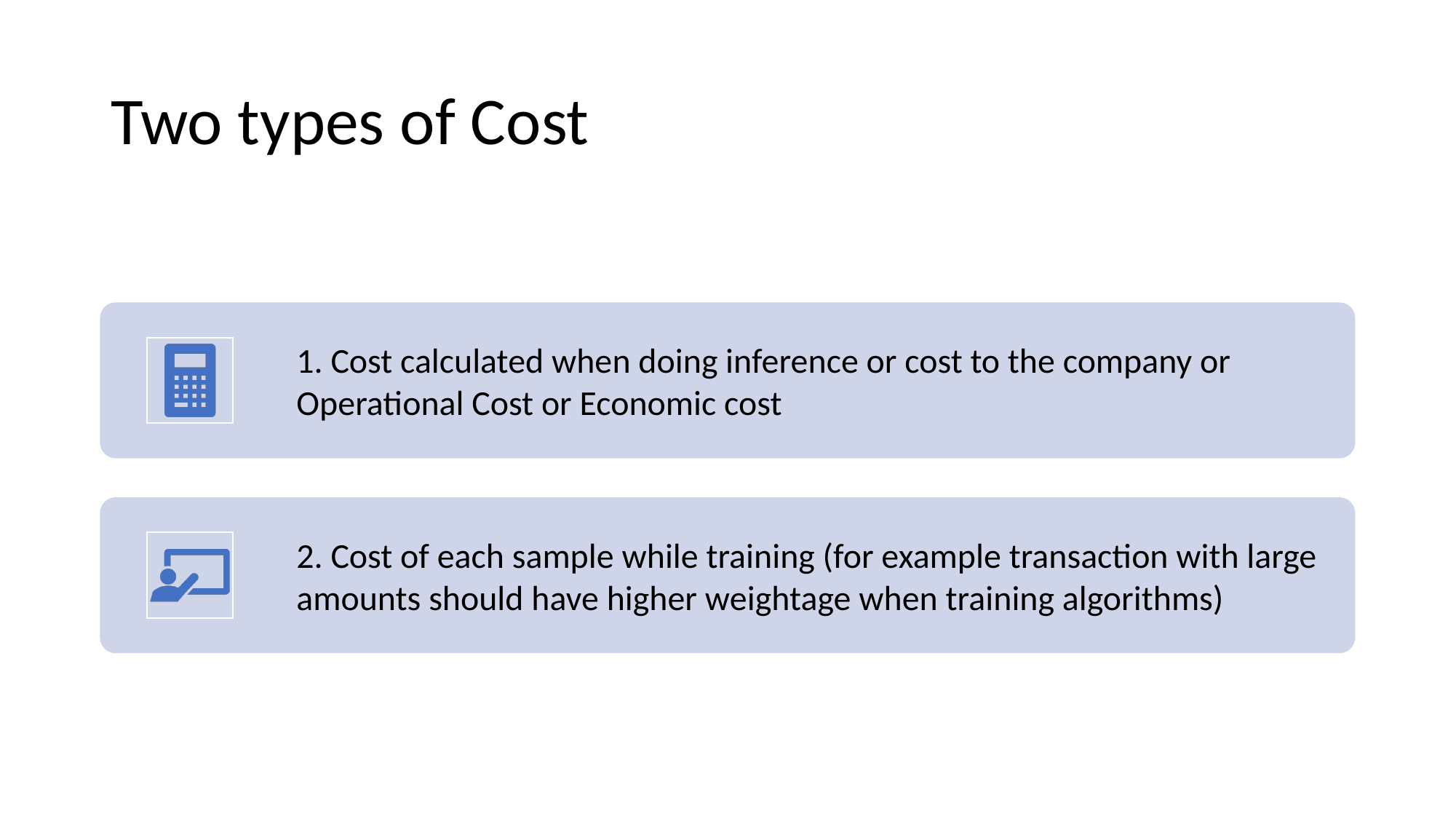

# Two types of Cost
1. Cost calculated when doing inference or cost to the company or Operational Cost or Economic cost
2. Cost of each sample while training (for example transaction with large amounts should have higher weightage when training algorithms)